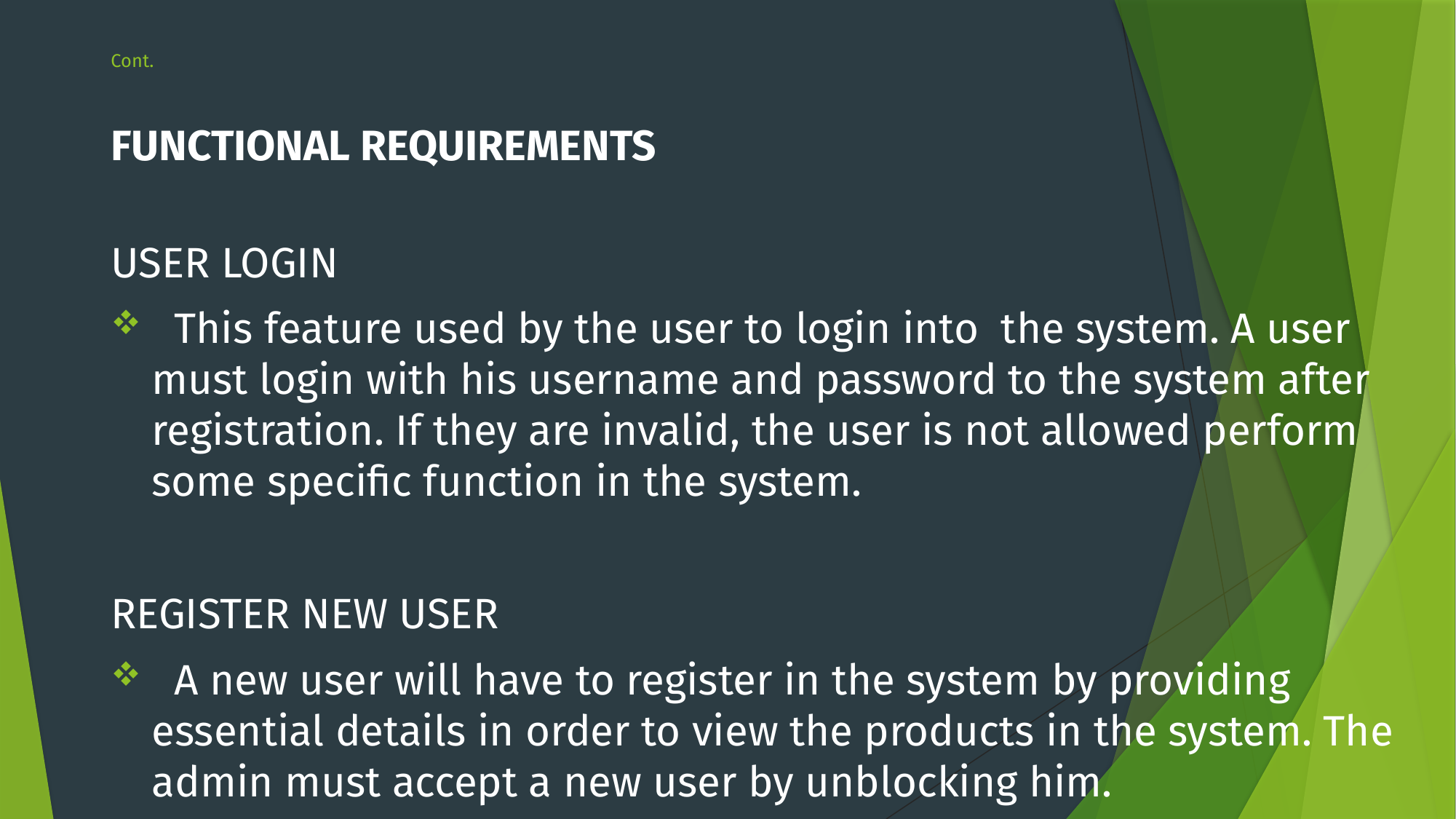

# Cont.
FUNCTIONAL REQUIREMENTS
USER LOGIN
  This feature used by the user to login into  the system. A user must login with his username and password to the system after registration. If they are invalid, the user is not allowed perform some specific function in the system.

REGISTER NEW USER
  A new user will have to register in the system by providing essential details in order to view the products in the system. The admin must accept a new user by unblocking him.